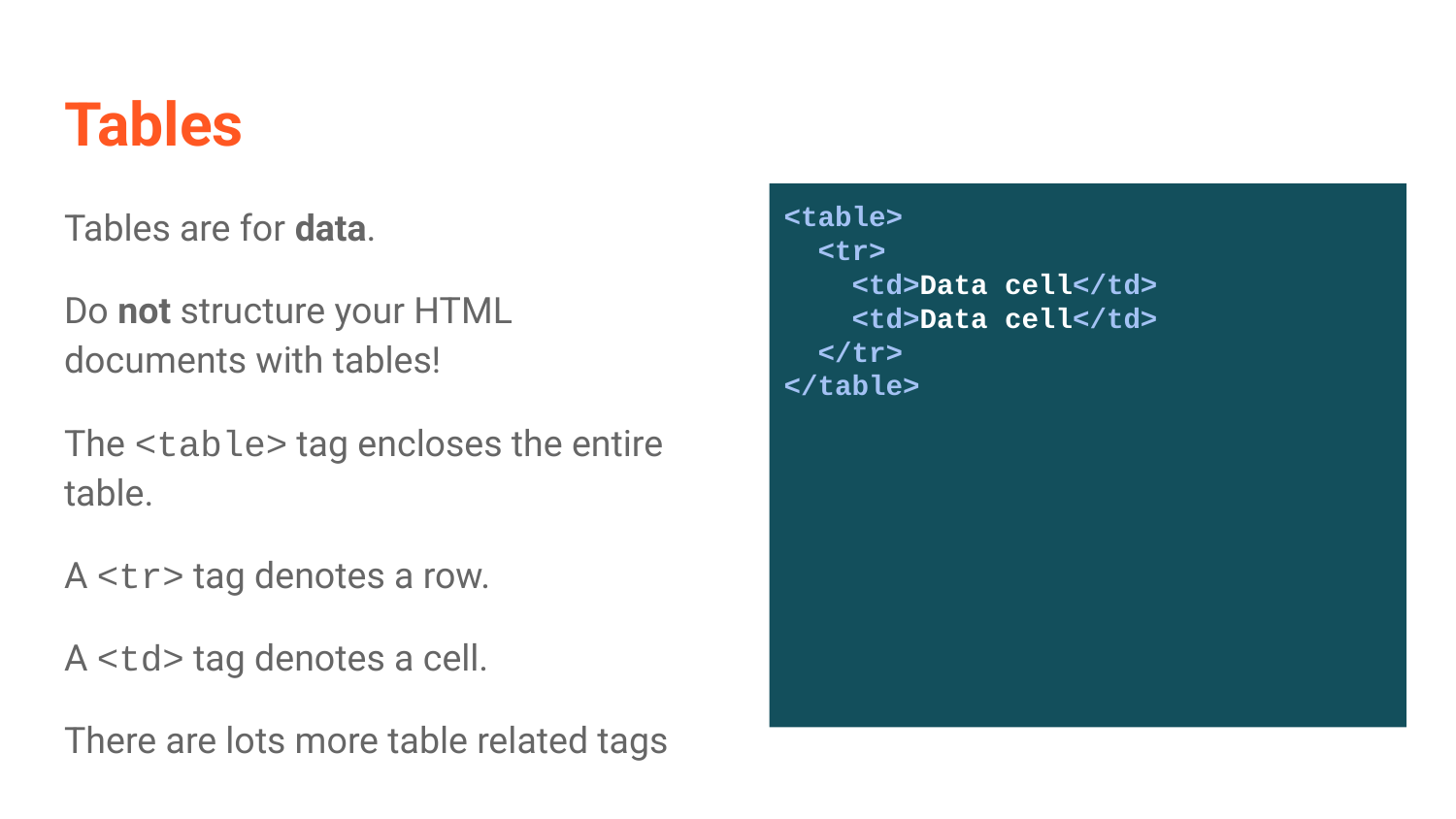

# Tables
Tables are for data.
Do not structure your HTML documents with tables!
The <table> tag encloses the entire table.
A <tr> tag denotes a row.
A <td> tag denotes a cell.
There are lots more table related tags
<table>
  <tr>
    <td>Data cell</td>
    <td>Data cell</td>
  </tr>
</table>